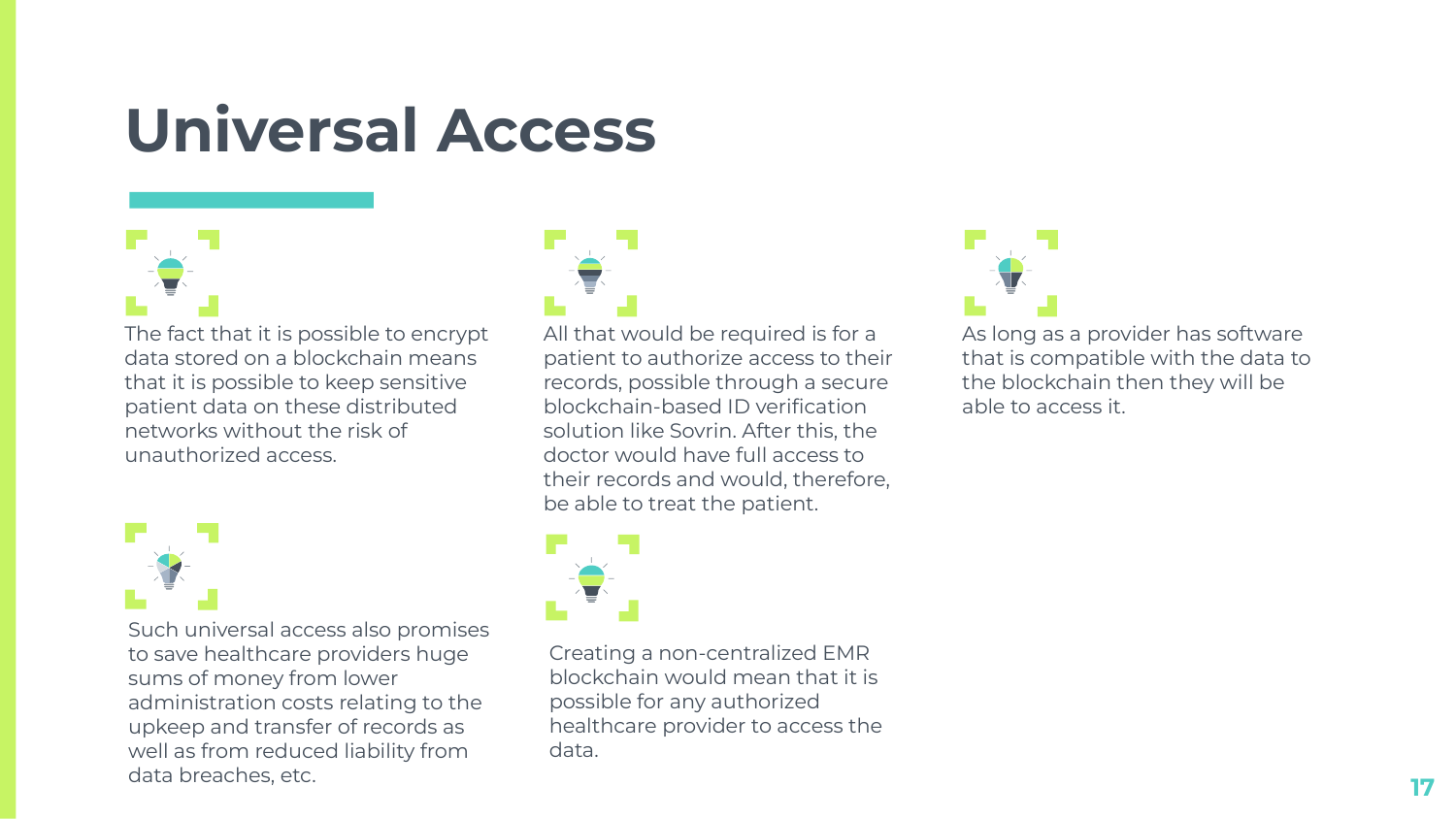

# Universal Access

The fact that it is possible to encrypt data stored on a blockchain means that it is possible to keep sensitive patient data on these distributed networks without the risk of unauthorized access.
All that would be required is for a patient to authorize access to their records, possible through a secure blockchain-based ID verification solution like Sovrin. After this, the doctor would have full access to their records and would, therefore, be able to treat the patient.

As long as a provider has software that is compatible with the data to the blockchain then they will be able to access it.

Such universal access also promises to save healthcare providers huge sums of money from lower administration costs relating to the upkeep and transfer of records as well as from reduced liability from data breaches, etc.
Creating a non-centralized EMR blockchain would mean that it is possible for any authorized healthcare provider to access the data.

17